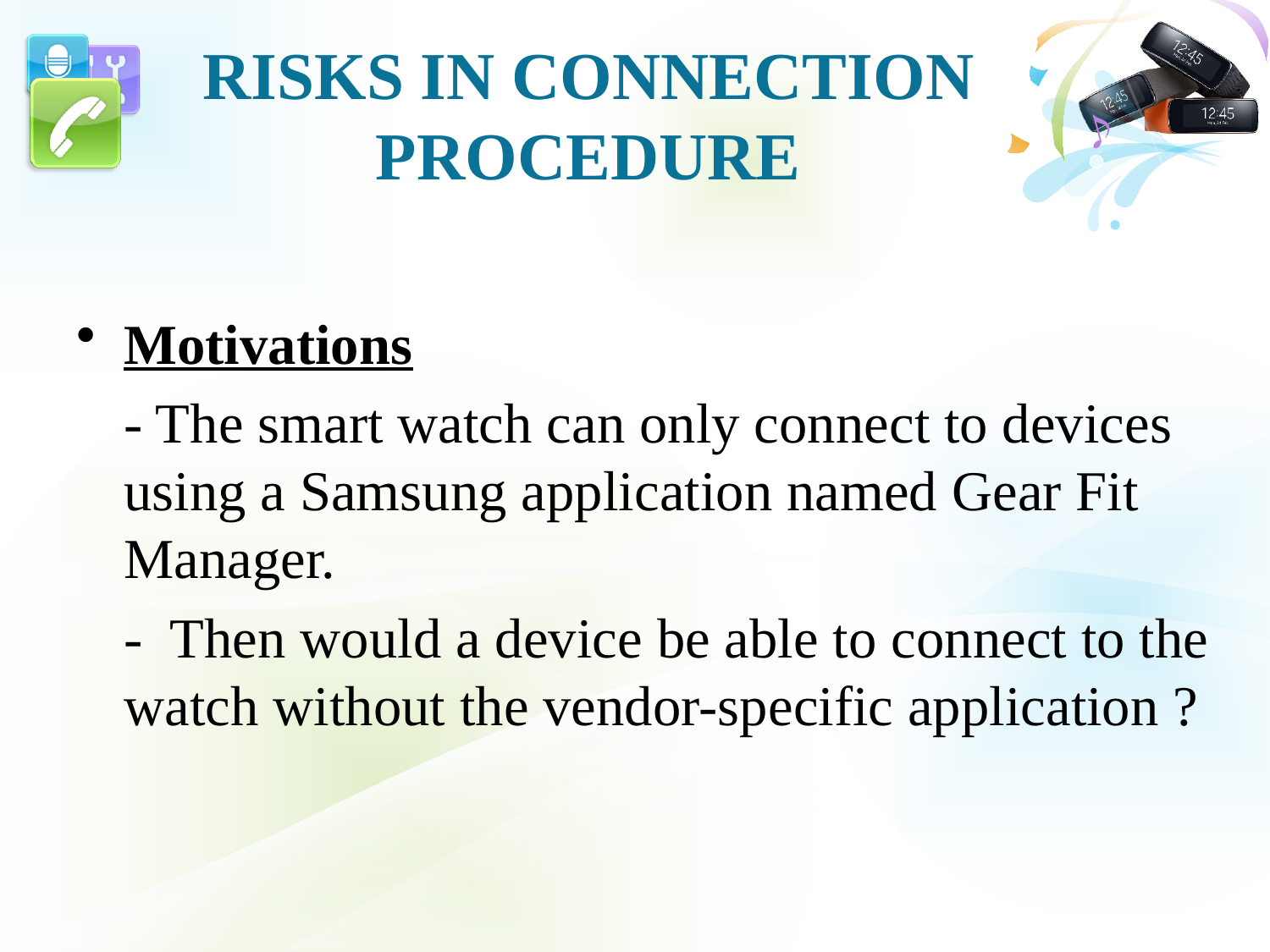

# RISKS IN CONNECTION PROCEDURE

Motivations
	- The smart watch can only connect to devices using a Samsung application named Gear Fit Manager.
	-  Then would a device be able to connect to the watch without the vendor-specific application ?